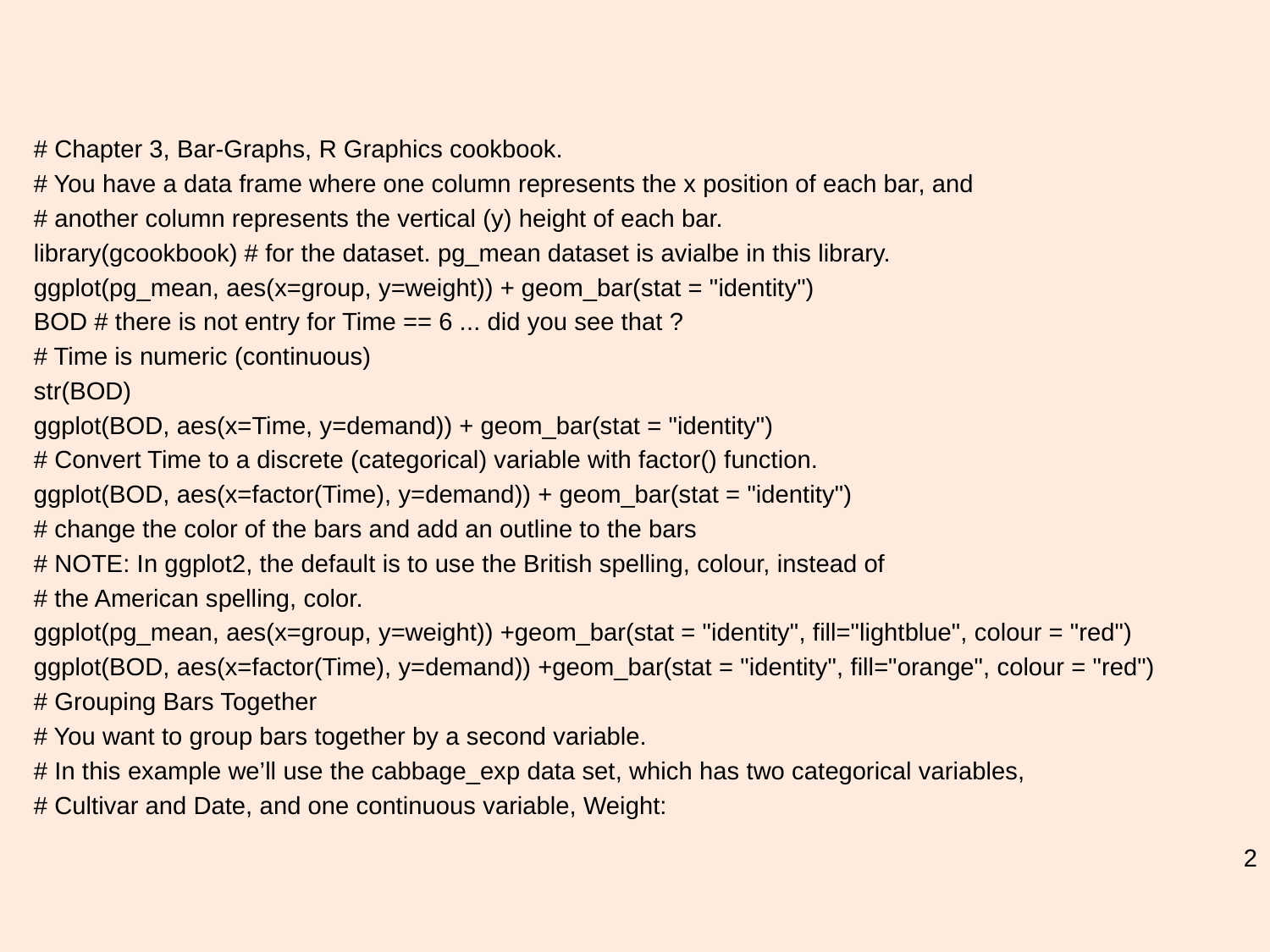

#
# Chapter 3, Bar-Graphs, R Graphics cookbook.
# You have a data frame where one column represents the x position of each bar, and
# another column represents the vertical (y) height of each bar.
library(gcookbook) # for the dataset. pg_mean dataset is avialbe in this library.
ggplot(pg_mean, aes(x=group, y=weight)) + geom_bar(stat = "identity")
BOD # there is not entry for Time == 6 ... did you see that ?
# Time is numeric (continuous)
str(BOD)
ggplot(BOD, aes(x=Time, y=demand)) + geom_bar(stat = "identity")
# Convert Time to a discrete (categorical) variable with factor() function.
ggplot(BOD, aes(x=factor(Time), y=demand)) + geom_bar(stat = "identity")
# change the color of the bars and add an outline to the bars
# NOTE: In ggplot2, the default is to use the British spelling, colour, instead of
# the American spelling, color.
ggplot(pg_mean, aes(x=group, y=weight)) +geom_bar(stat = "identity", fill="lightblue", colour = "red")
ggplot(BOD, aes(x=factor(Time), y=demand)) +geom_bar(stat = "identity", fill="orange", colour = "red")
# Grouping Bars Together
# You want to group bars together by a second variable.
# In this example we’ll use the cabbage_exp data set, which has two categorical variables,
# Cultivar and Date, and one continuous variable, Weight:

2